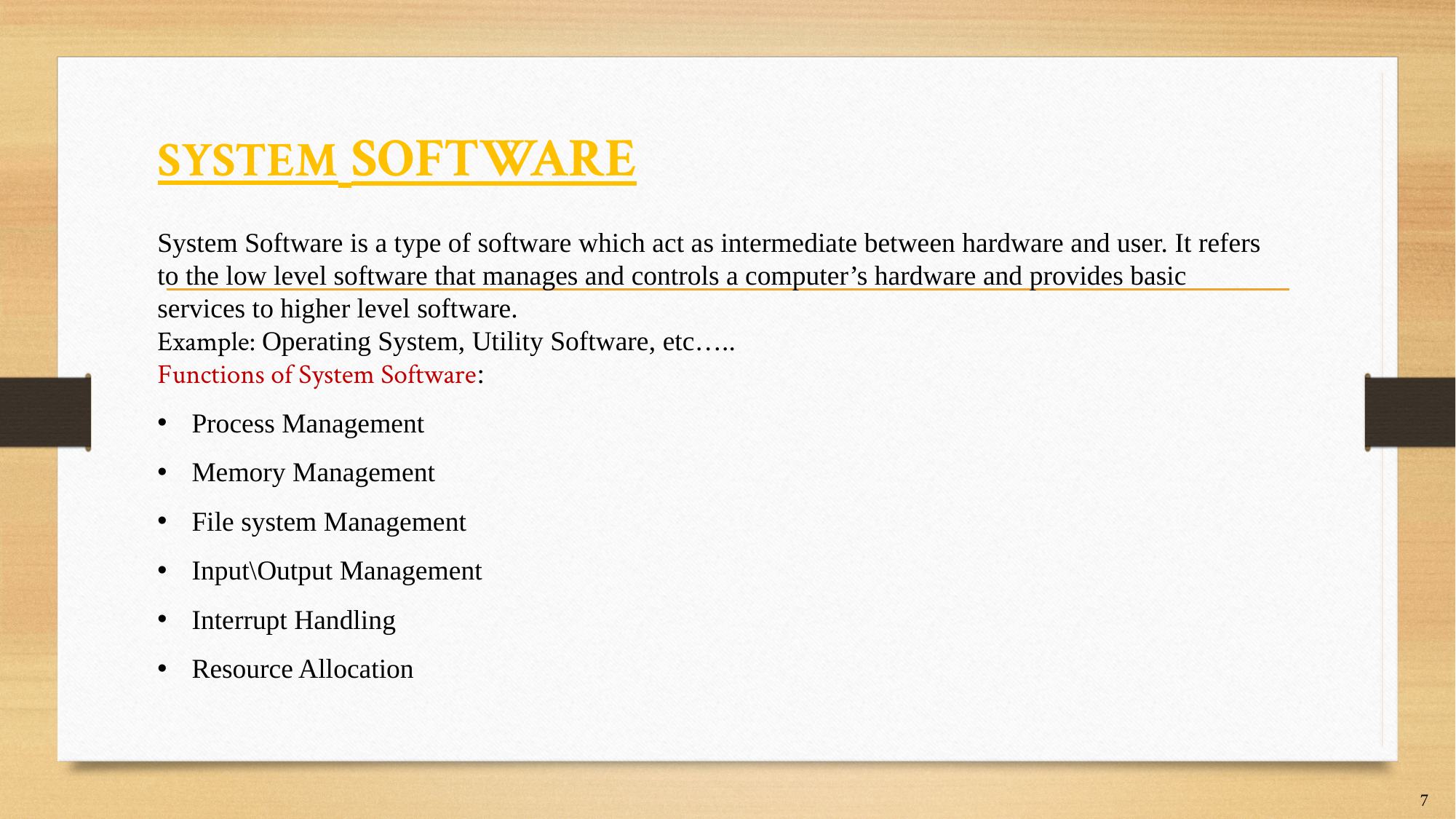

# SYSTEM SOFTWARE
System Software is a type of software which act as intermediate between hardware and user. It refers to the low level software that manages and controls a computer’s hardware and provides basic services to higher level software.
Example: Operating System, Utility Software, etc…..
Functions of System Software:
Process Management
Memory Management
File system Management
Input\Output Management
Interrupt Handling
Resource Allocation

7